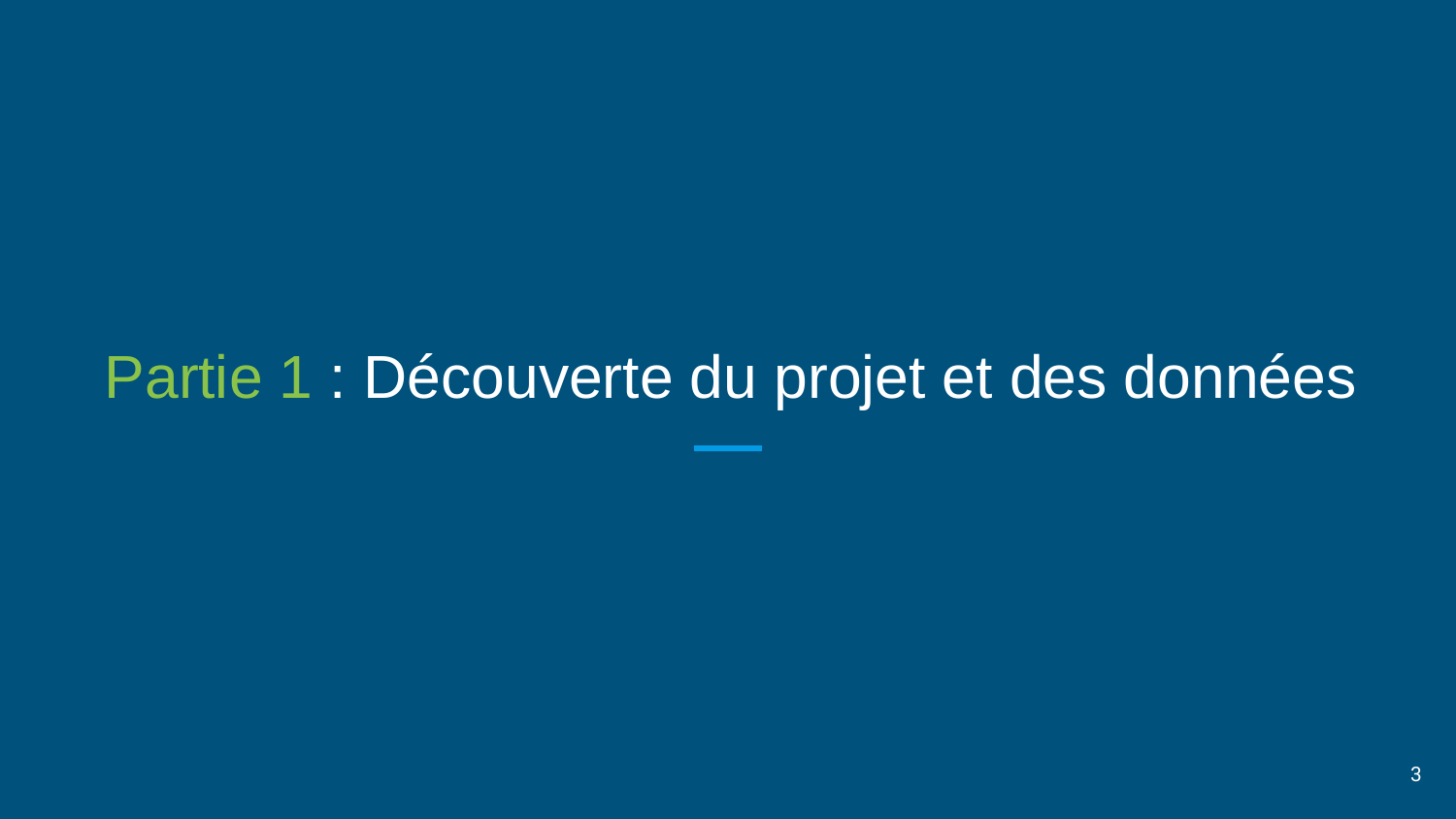

# Partie 1 : Découverte du projet et des données
3